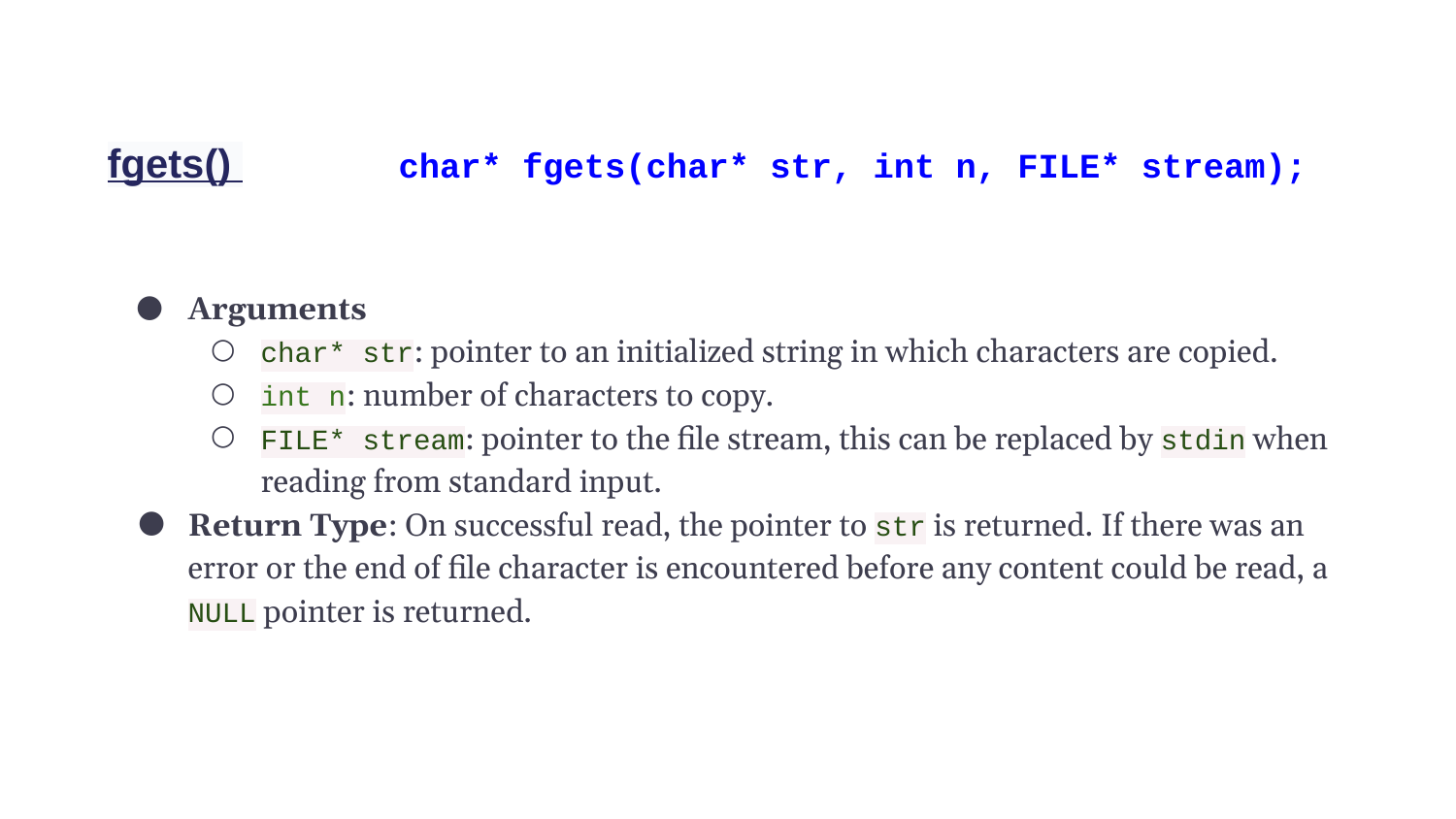

fgets() 		char* fgets(char* str, int n, FILE* stream);
Arguments
char* str: pointer to an initialized string in which characters are copied.
int n: number of characters to copy.
FILE* stream: pointer to the file stream, this can be replaced by stdin when reading from standard input.
Return Type: On successful read, the pointer to str is returned. If there was an error or the end of file character is encountered before any content could be read, a NULL pointer is returned.